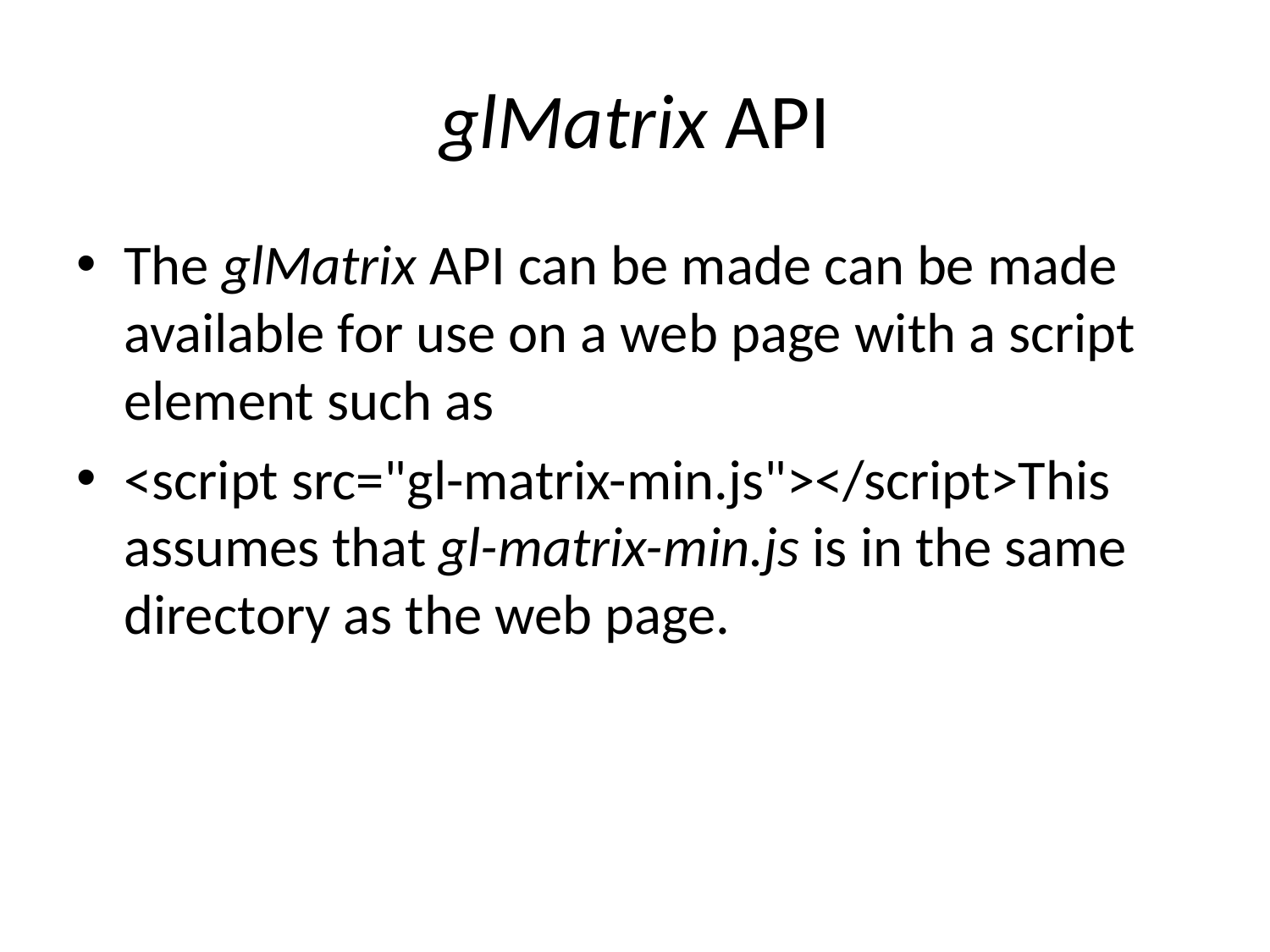

# glMatrix API
The glMatrix API can be made can be made available for use on a web page with a script element such as
<script src="gl-matrix-min.js"></script>This assumes that gl-matrix-min.js is in the same directory as the web page.